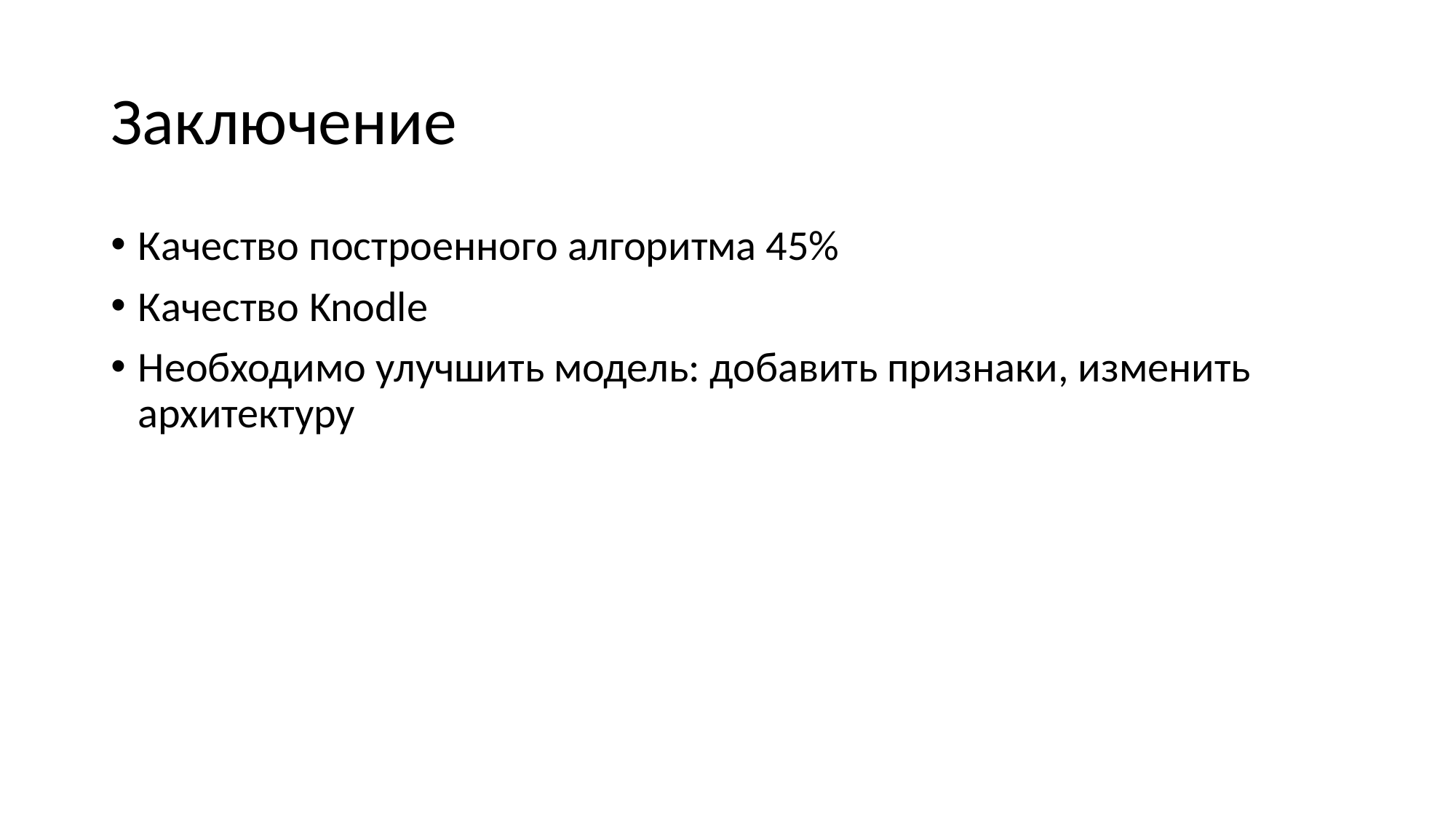

# Заключение
Качество построенного алгоритма 45%
Качество Knodle
Необходимо улучшить модель: добавить признаки, изменить архитектуру